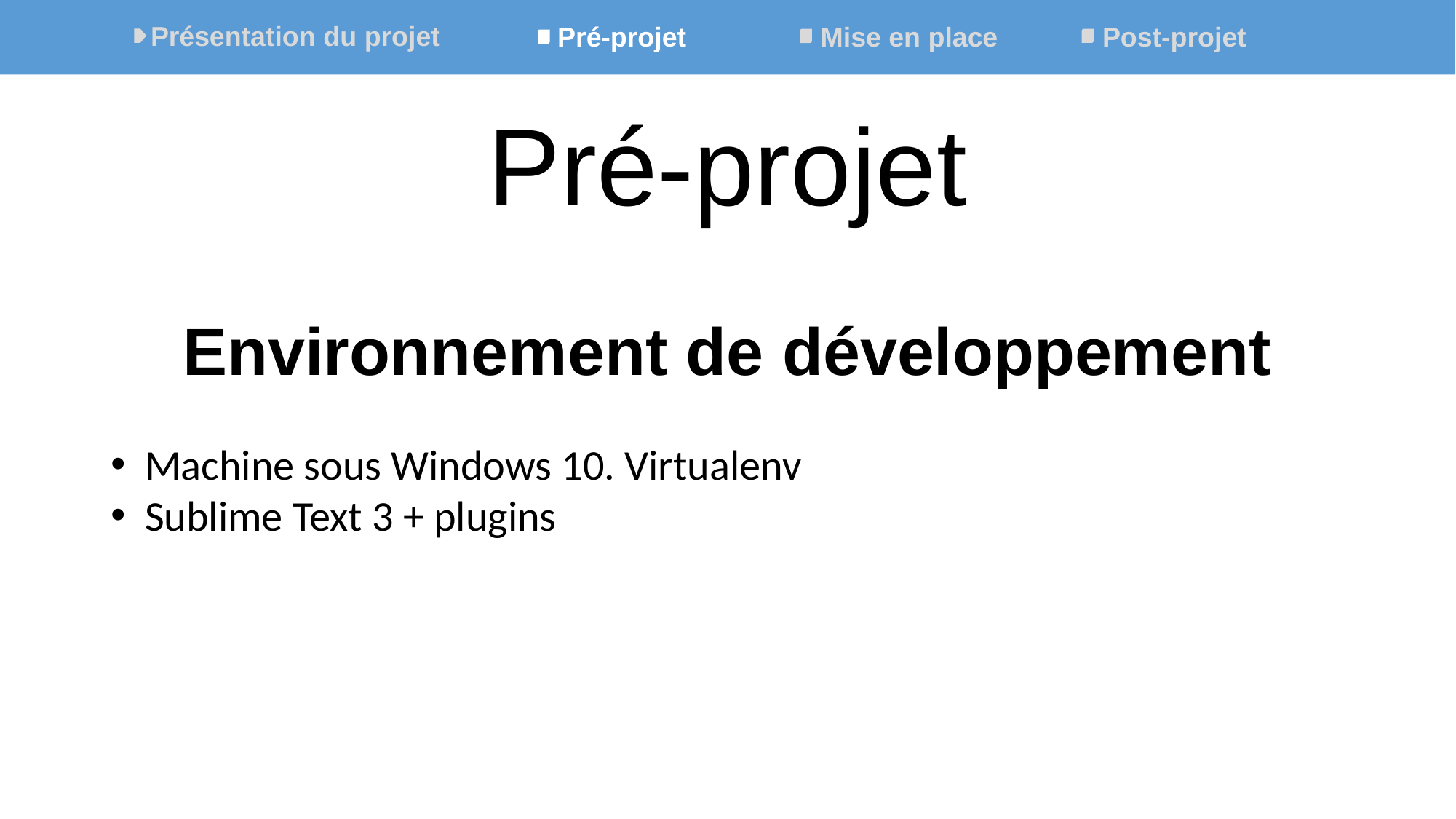

Présentation du projet
Mise en place
Post-projet
Pré-projet

Pré-projet
# Environnement de développement
Machine sous Windows 10. Virtualenv
Sublime Text 3 + plugins